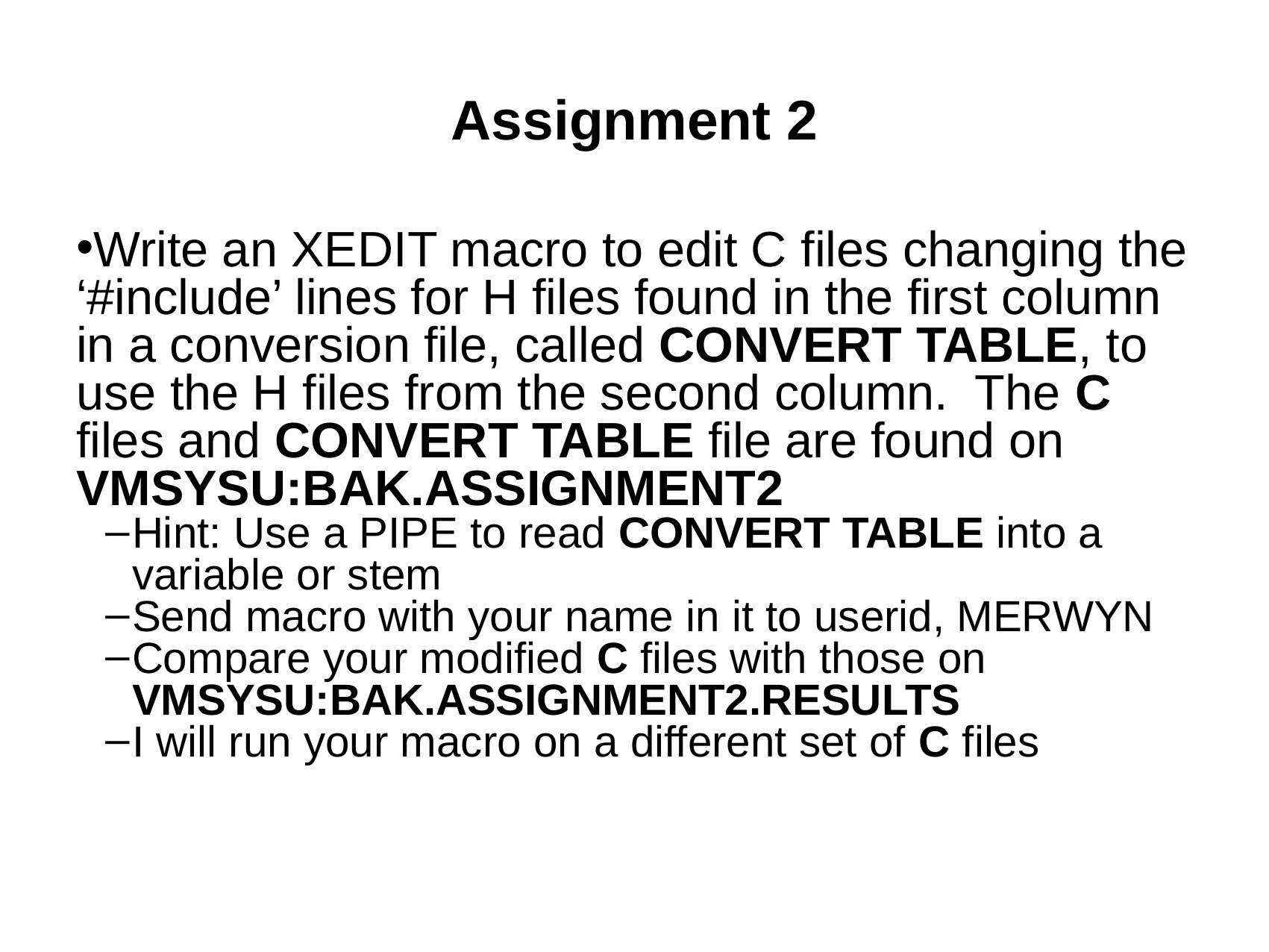

Assignment 2
Write an XEDIT macro to edit C files changing the ‘#include’ lines for H files found in the first column in a conversion file, called CONVERT TABLE, to use the H files from the second column.  The C files and CONVERT TABLE file are found on VMSYSU:BAK.ASSIGNMENT2
Hint: Use a PIPE to read CONVERT TABLE into a variable or stem
Send macro with your name in it to userid, MERWYN
Compare your modified C files with those on VMSYSU:BAK.ASSIGNMENT2.RESULTS
I will run your macro on a different set of C files